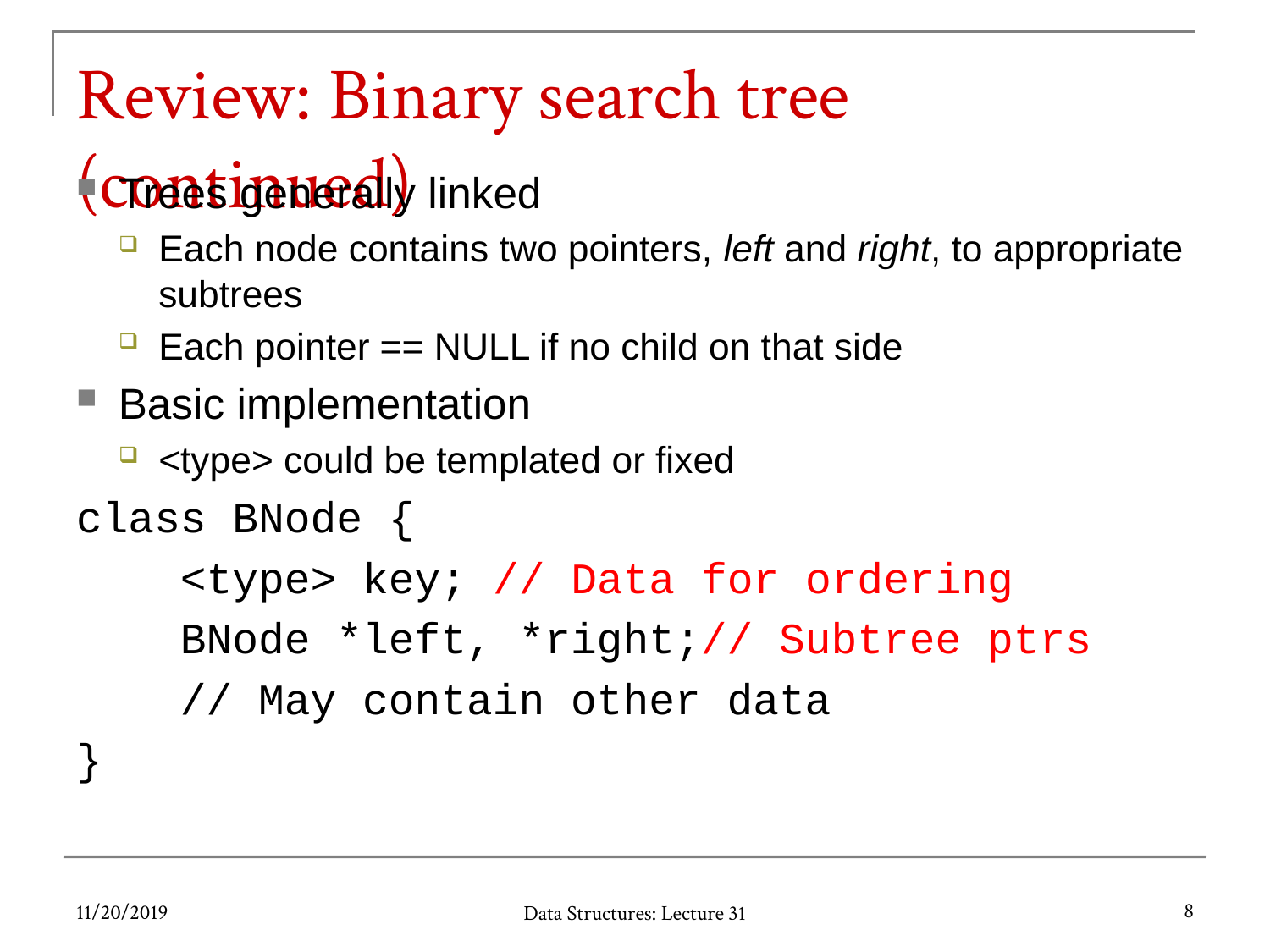

# Review: Binary search tree (continued)
Trees generally linked
Each node contains two pointers, left and right, to appropriate subtrees
Each pointer == NULL if no child on that side
Basic implementation
<type> could be templated or fixed
class BNode {
	<type> key;		// Data for ordering
	BNode *left, *right;	// Subtree ptrs
	// May contain other data
}

11/20/2019
8
Data Structures: Lecture 31